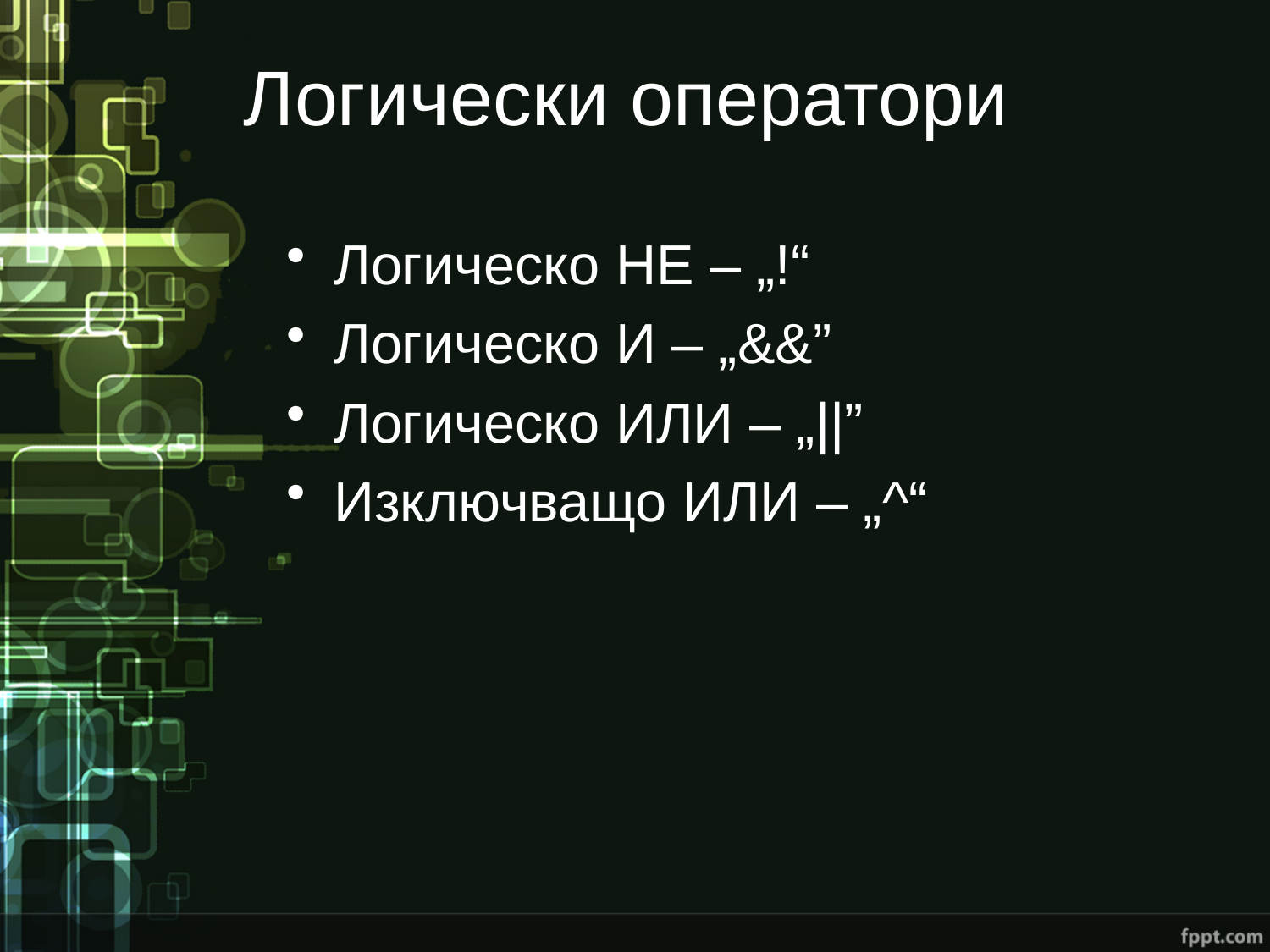

# Логически оператори
Логическо НЕ – „!“
Логическо И – „&&”
Логическо ИЛИ – „||”
Изключващо ИЛИ – „^“